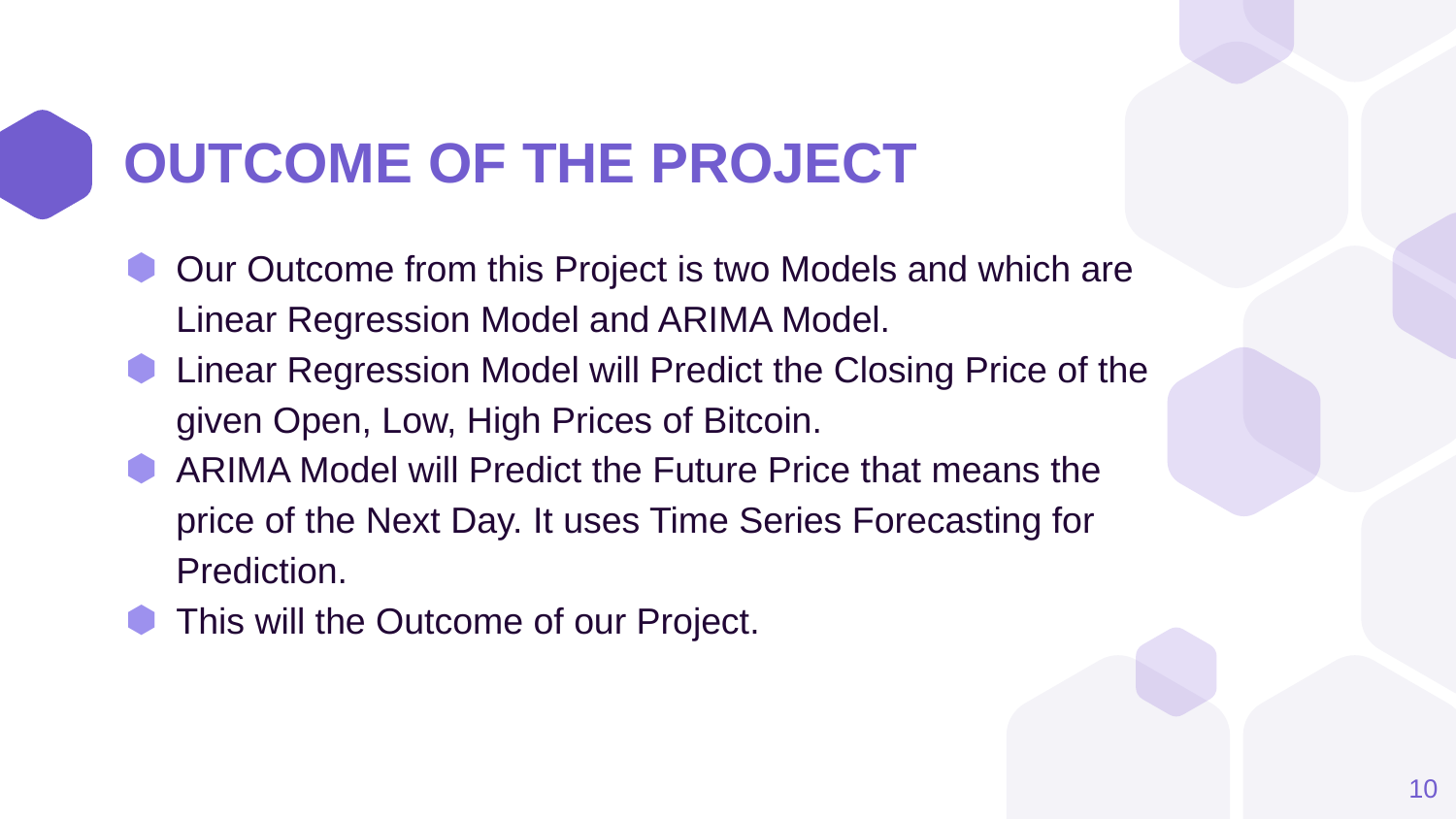

# OUTCOME OF THE PROJECT
Our Outcome from this Project is two Models and which are Linear Regression Model and ARIMA Model.
Linear Regression Model will Predict the Closing Price of the given Open, Low, High Prices of Bitcoin.
ARIMA Model will Predict the Future Price that means the price of the Next Day. It uses Time Series Forecasting for Prediction.
This will the Outcome of our Project.

10